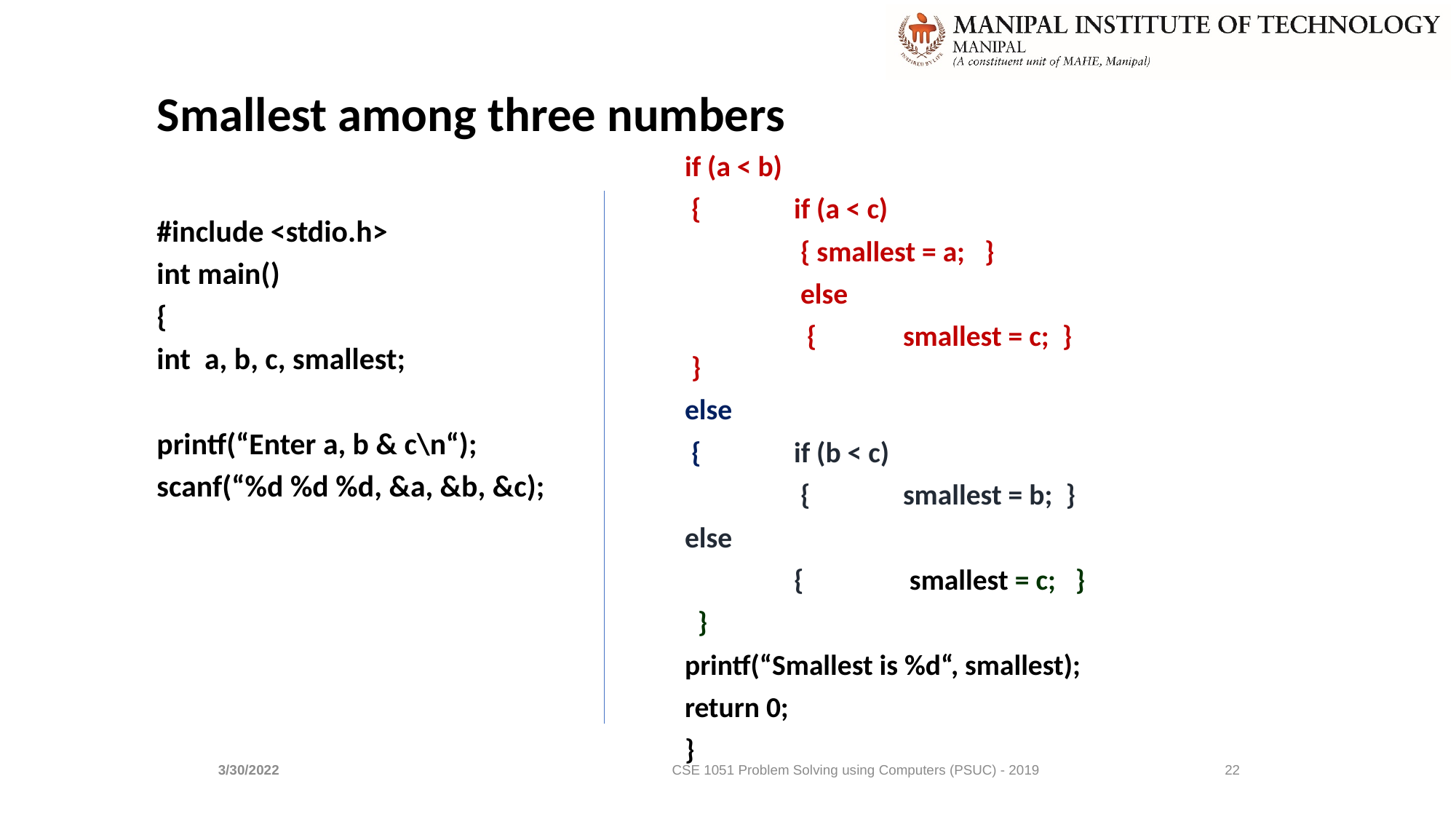

# Smallest among three numbers
if (a < b)
 {   	if (a < c)
       	 { smallest = a;   }
   	 else
	  {	smallest = c;  }
 }
else
 {	if (b < c)
 	 {	smallest = b;  }
else
	{	 smallest = c;   }
  }
printf(“Smallest is %d“, smallest);
return 0;
}
#include <stdio.h>
int main()
{
int  a, b, c, smallest;

printf(“Enter a, b & c\n“);
scanf(“%d %d %d, &a, &b, &c);
3/30/2022
CSE 1051 Problem Solving using Computers (PSUC) - 2019
22